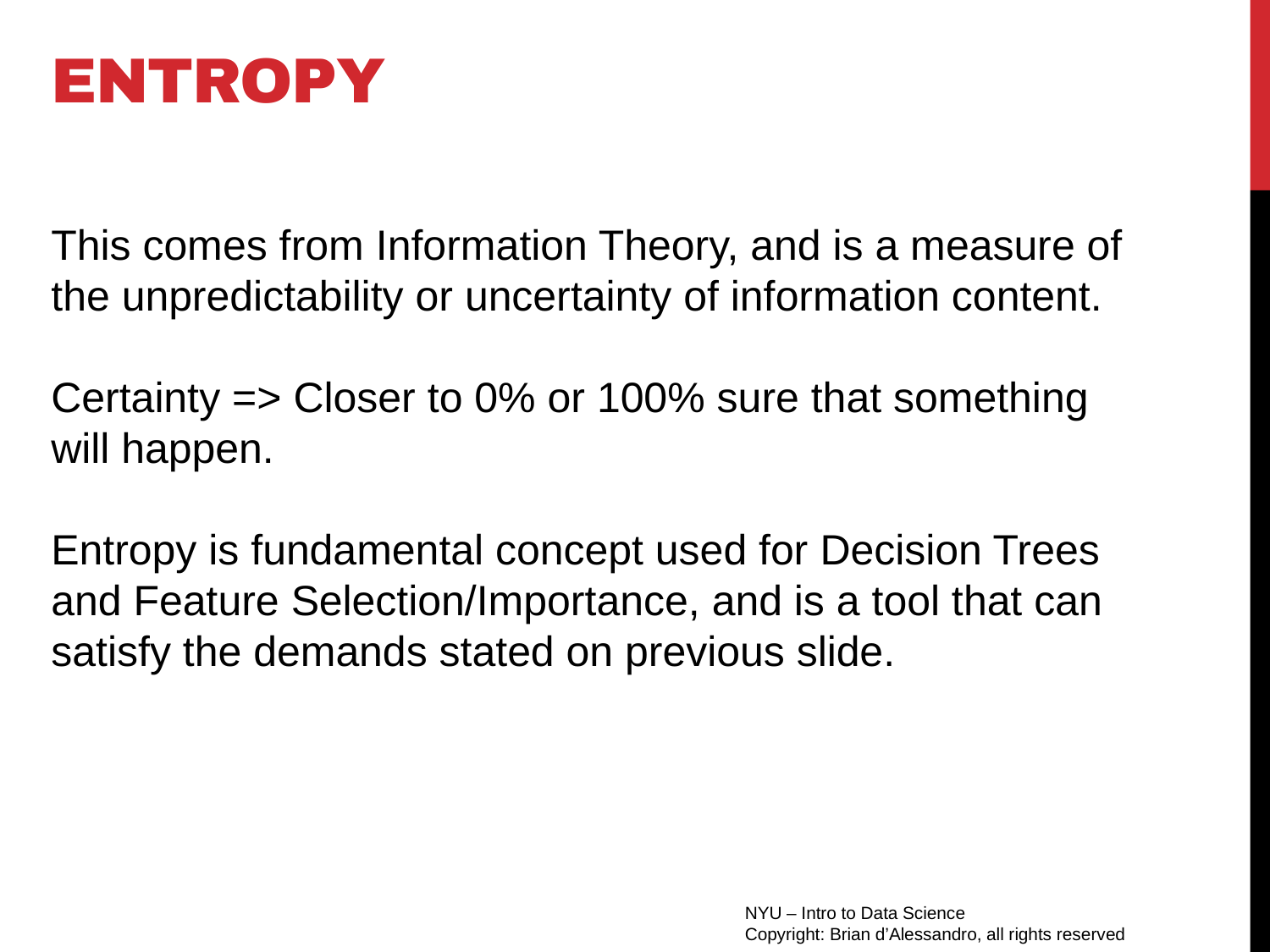

# entropy
This comes from Information Theory, and is a measure of the unpredictability or uncertainty of information content.

Certainty => Closer to 0% or 100% sure that something will happen.

Entropy is fundamental concept used for Decision Trees and Feature Selection/Importance, and is a tool that can satisfy the demands stated on previous slide.